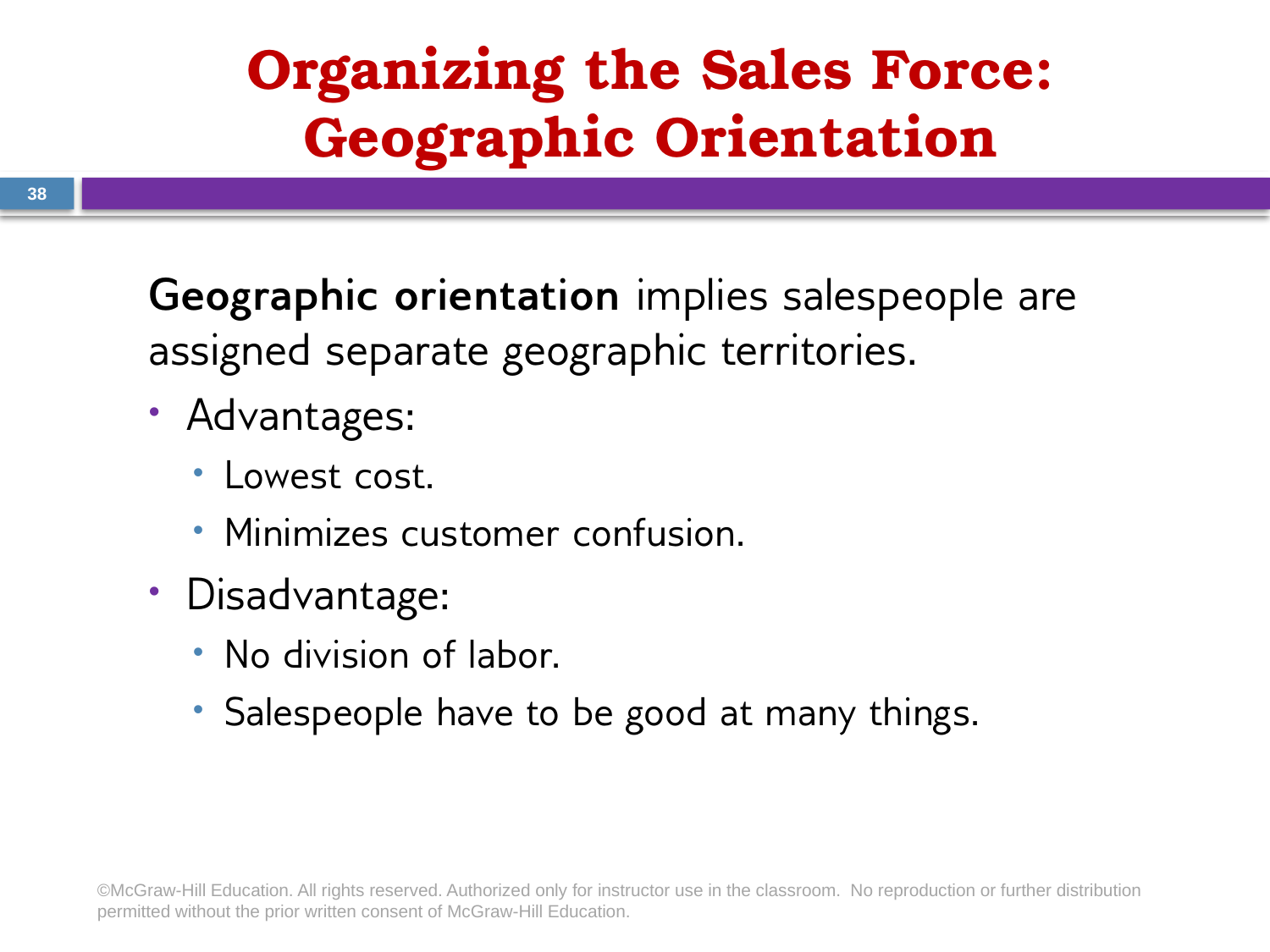

# Organizing the Sales Force: Geographic Orientation
38
Geographic orientation implies salespeople are assigned separate geographic territories.
Advantages:
Lowest cost.
Minimizes customer confusion.
Disadvantage:
No division of labor.
Salespeople have to be good at many things.

©McGraw-Hill Education. All rights reserved. Authorized only for instructor use in the classroom.  No reproduction or further distribution permitted without the prior written consent of McGraw-Hill Education.